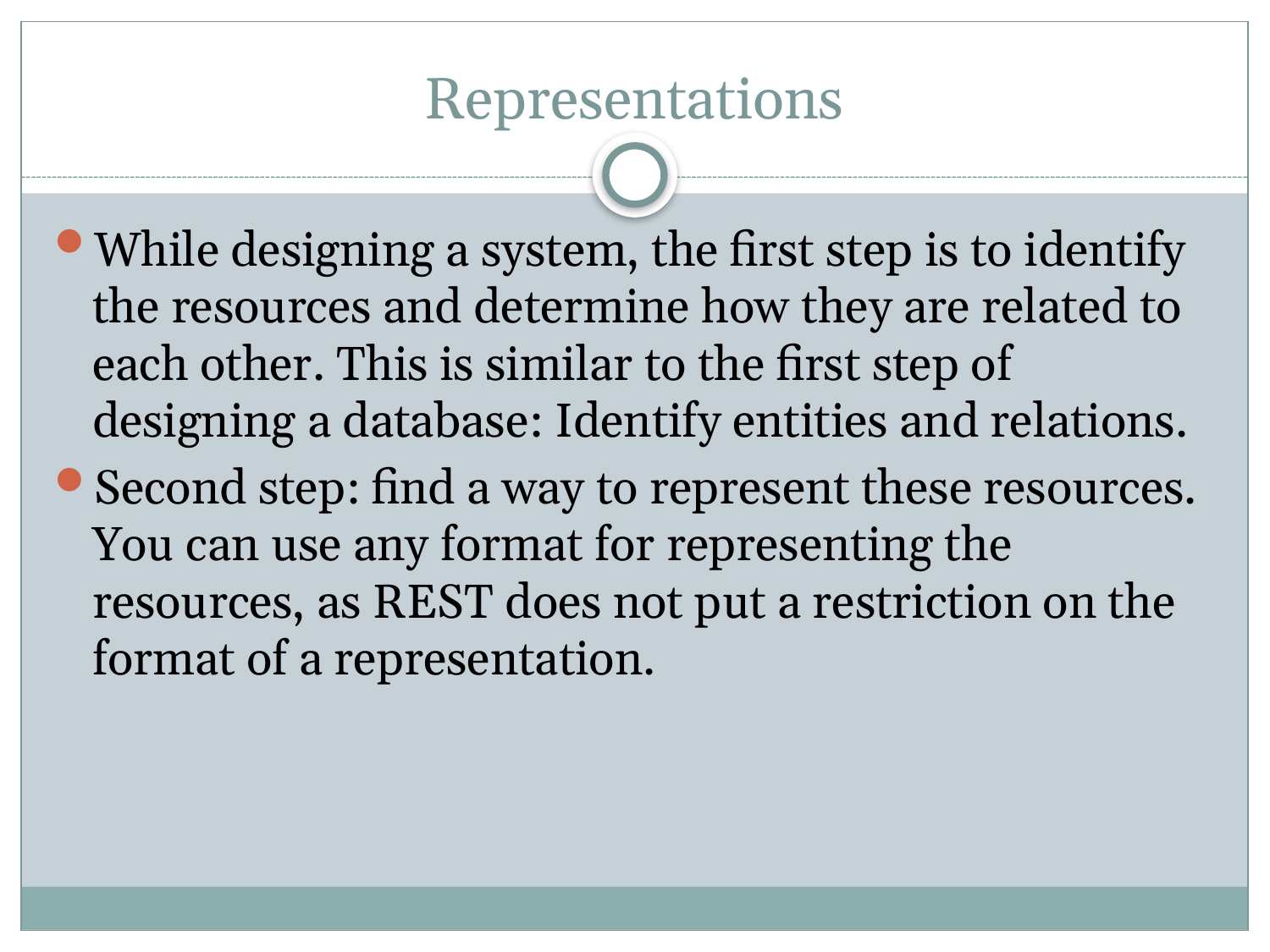

# Representations
While designing a system, the first step is to identify the resources and determine how they are related to each other. This is similar to the first step of designing a database: Identify entities and relations.
Second step: find a way to represent these resources. You can use any format for representing the resources, as REST does not put a restriction on the format of a representation.